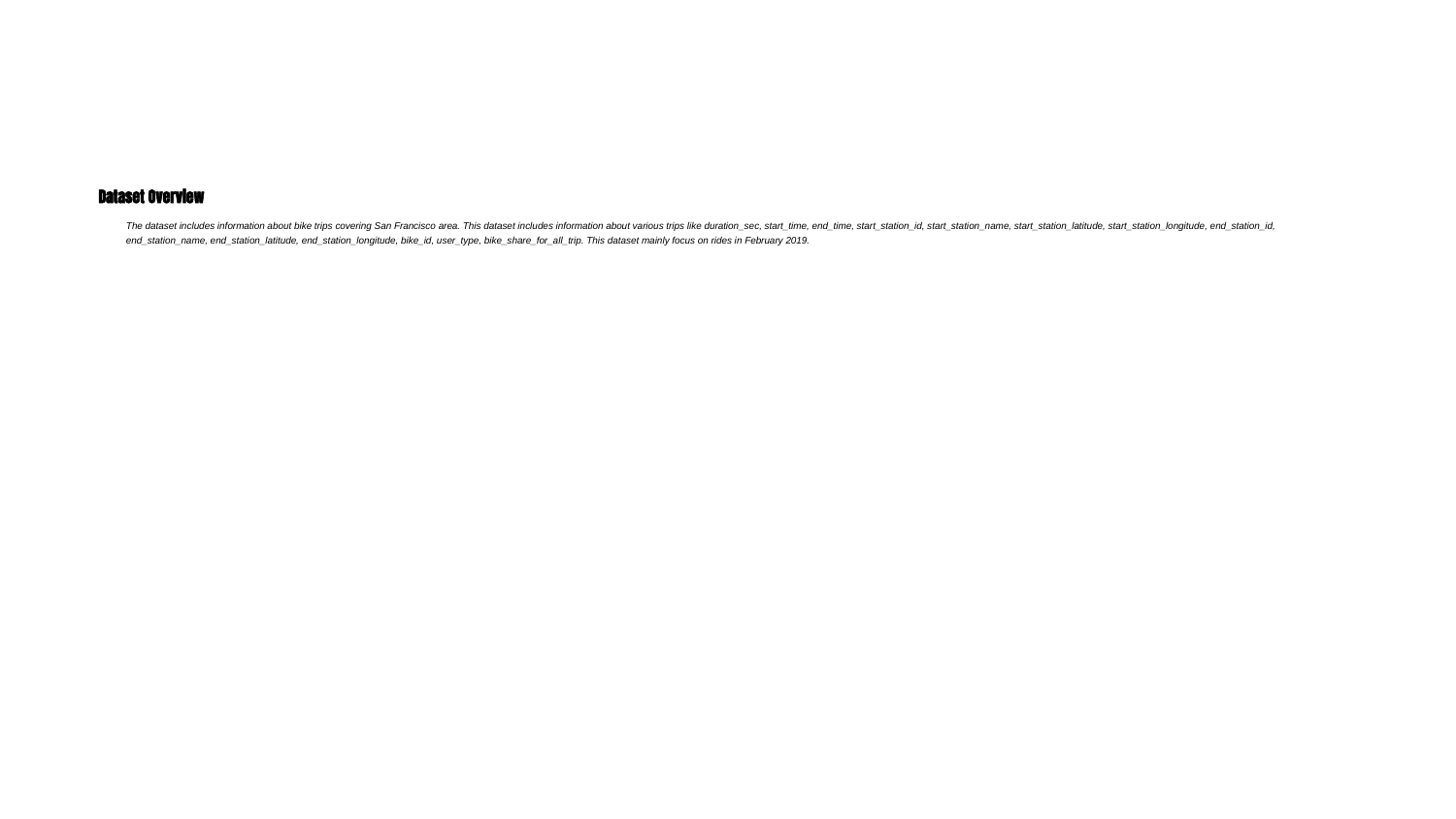

# Dataset Overview
The dataset includes information about bike trips covering San Francisco area. This dataset includes information about various trips like duration_sec, start_time, end_time, start_station_id, start_station_name, start_station_latitude, start_station_longitude, end_station_id, end_station_name, end_station_latitude, end_station_longitude, bike_id, user_type, bike_share_for_all_trip. This dataset mainly focus on rides in February 2019.